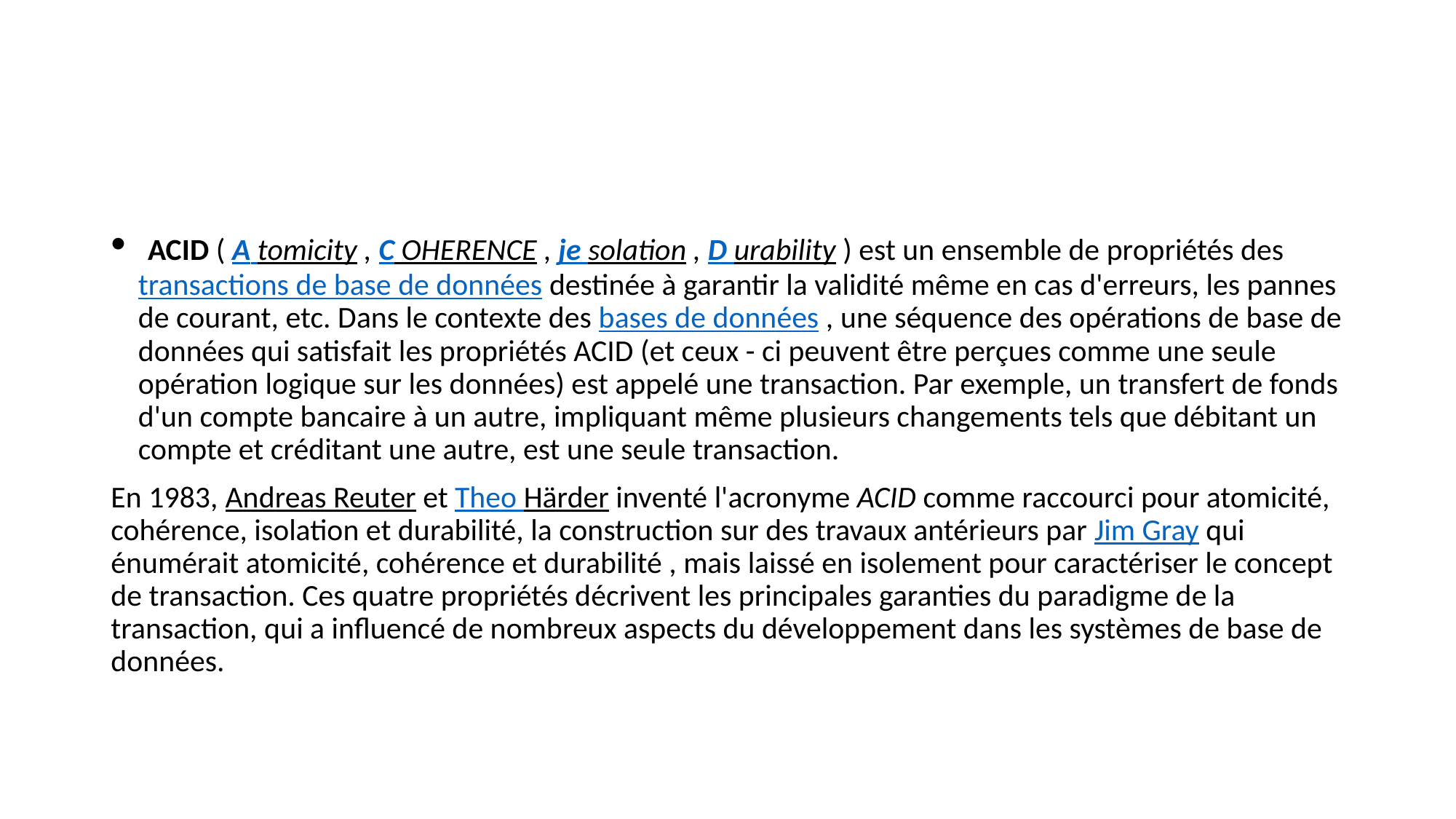

#
 ACID ( A tomicity , C OHERENCE , je solation , D urability ) est un ensemble de propriétés des transactions de base de données destinée à garantir la validité même en cas d'erreurs, les pannes de courant, etc. Dans le contexte des bases de données , une séquence des opérations de base de données qui satisfait les propriétés ACID (et ceux - ci peuvent être perçues comme une seule opération logique sur les données) est appelé une transaction. Par exemple, un transfert de fonds d'un compte bancaire à un autre, impliquant même plusieurs changements tels que débitant un compte et créditant une autre, est une seule transaction.
En 1983, Andreas Reuter et Theo Härder inventé l'acronyme ACID comme raccourci pour atomicité, cohérence, isolation et durabilité, la construction sur des travaux antérieurs par Jim Gray qui énumérait atomicité, cohérence et durabilité , mais laissé en isolement pour caractériser le concept de transaction. Ces quatre propriétés décrivent les principales garanties du paradigme de la transaction, qui a influencé de nombreux aspects du développement dans les systèmes de base de données.